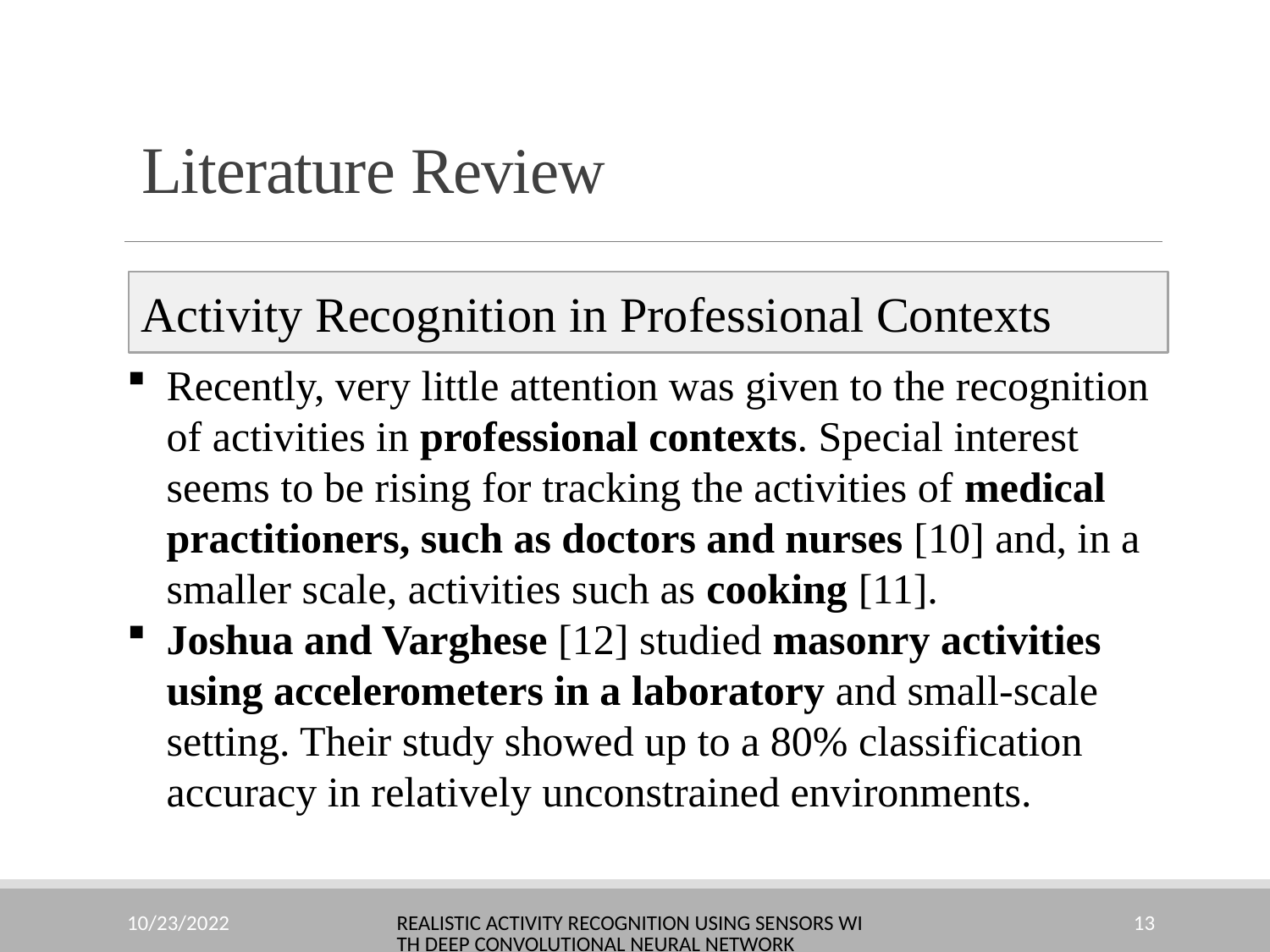

# Literature Review
Activity Recognition in Professional Contexts
Recently, very little attention was given to the recognition of activities in professional contexts. Special interest seems to be rising for tracking the activities of medical practitioners, such as doctors and nurses [10] and, in a smaller scale, activities such as cooking [11].
Joshua and Varghese [12] studied masonry activities using accelerometers in a laboratory and small-scale setting. Their study showed up to a 80% classification accuracy in relatively unconstrained environments.
10/23/2022
Realistic Activity Recognition using Sensors with Deep Convolutional Neural Network
13